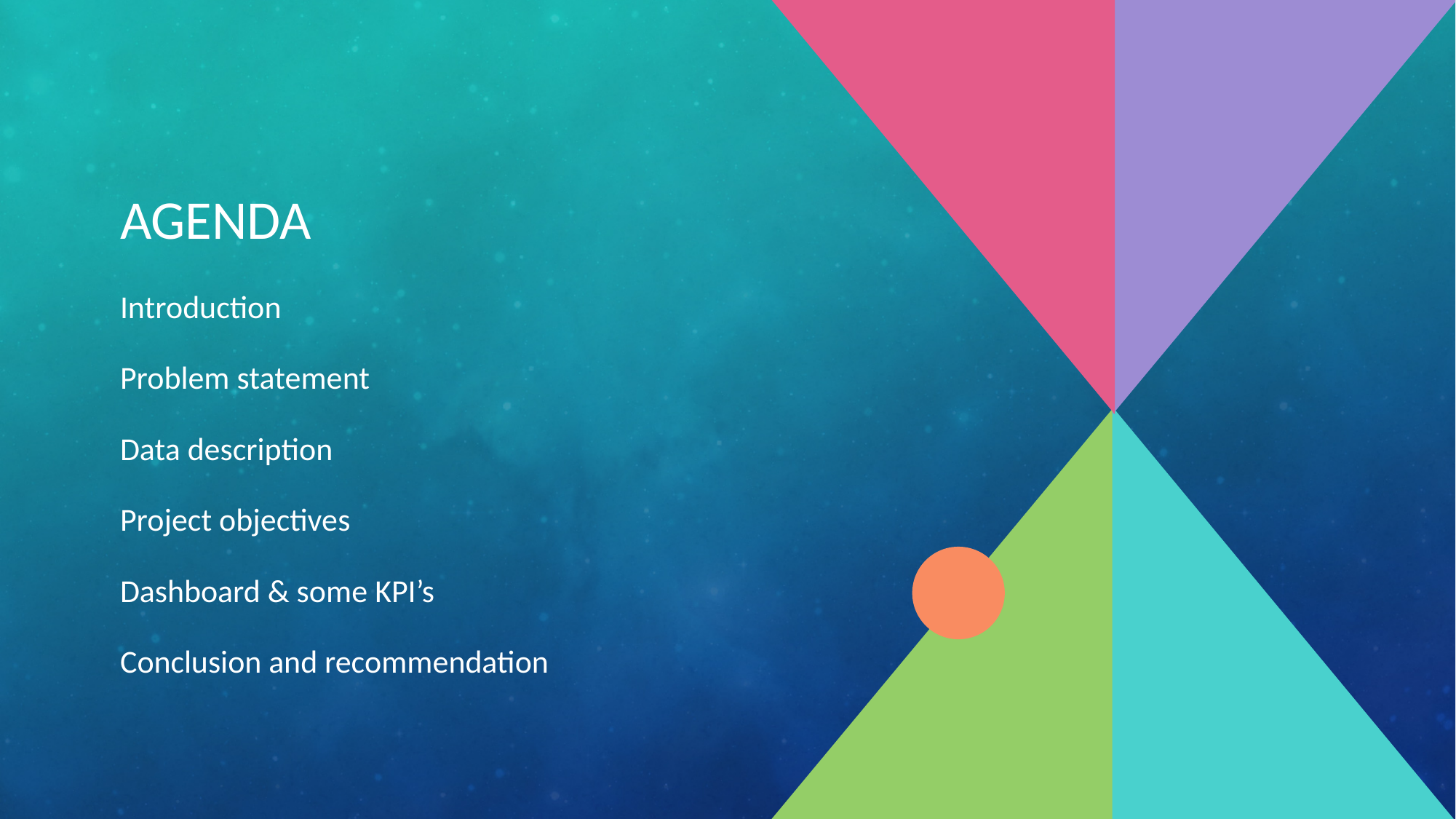

# agenda
Introduction
Problem statement
Data description
Project objectives
Dashboard & some KPI’s
Conclusion and recommendation